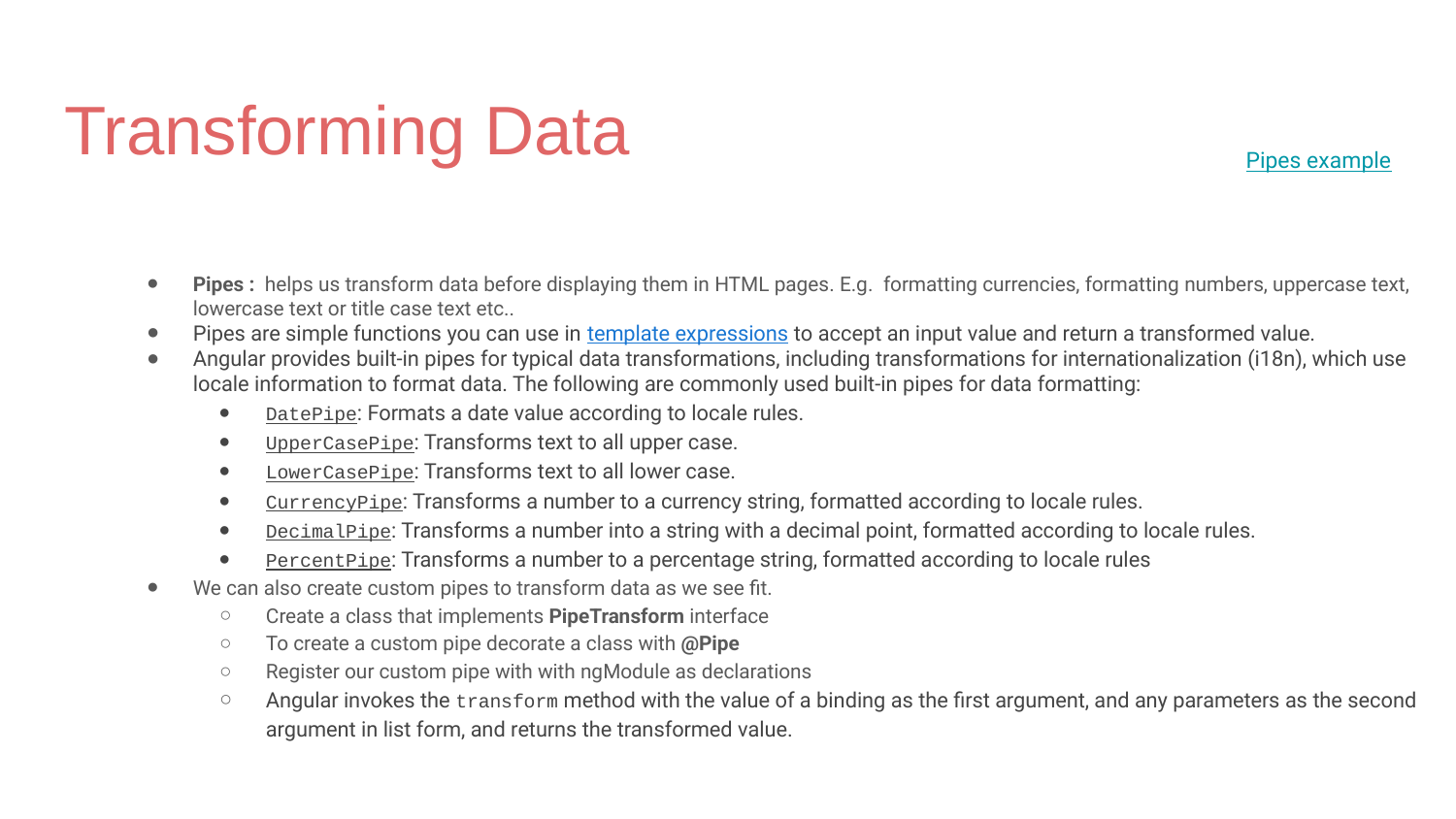

# Transforming Data
Pipes example

Pipes :  helps us transform data before displaying them in HTML pages. E.g.  formatting currencies, formatting numbers, uppercase text, lowercase text or title case text etc..
Pipes are simple functions you can use in template expressions to accept an input value and return a transformed value.
Angular provides built-in pipes for typical data transformations, including transformations for internationalization (i18n), which use locale information to format data. The following are commonly used built-in pipes for data formatting:
DatePipe: Formats a date value according to locale rules.
UpperCasePipe: Transforms text to all upper case.
LowerCasePipe: Transforms text to all lower case.
CurrencyPipe: Transforms a number to a currency string, formatted according to locale rules.
DecimalPipe: Transforms a number into a string with a decimal point, formatted according to locale rules.
PercentPipe: Transforms a number to a percentage string, formatted according to locale rules
We can also create custom pipes to transform data as we see fit.
Create a class that implements PipeTransform interface
To create a custom pipe decorate a class with @Pipe
Register our custom pipe with with ngModule as declarations
Angular invokes the transform method with the value of a binding as the first argument, and any parameters as the second argument in list form, and returns the transformed value.